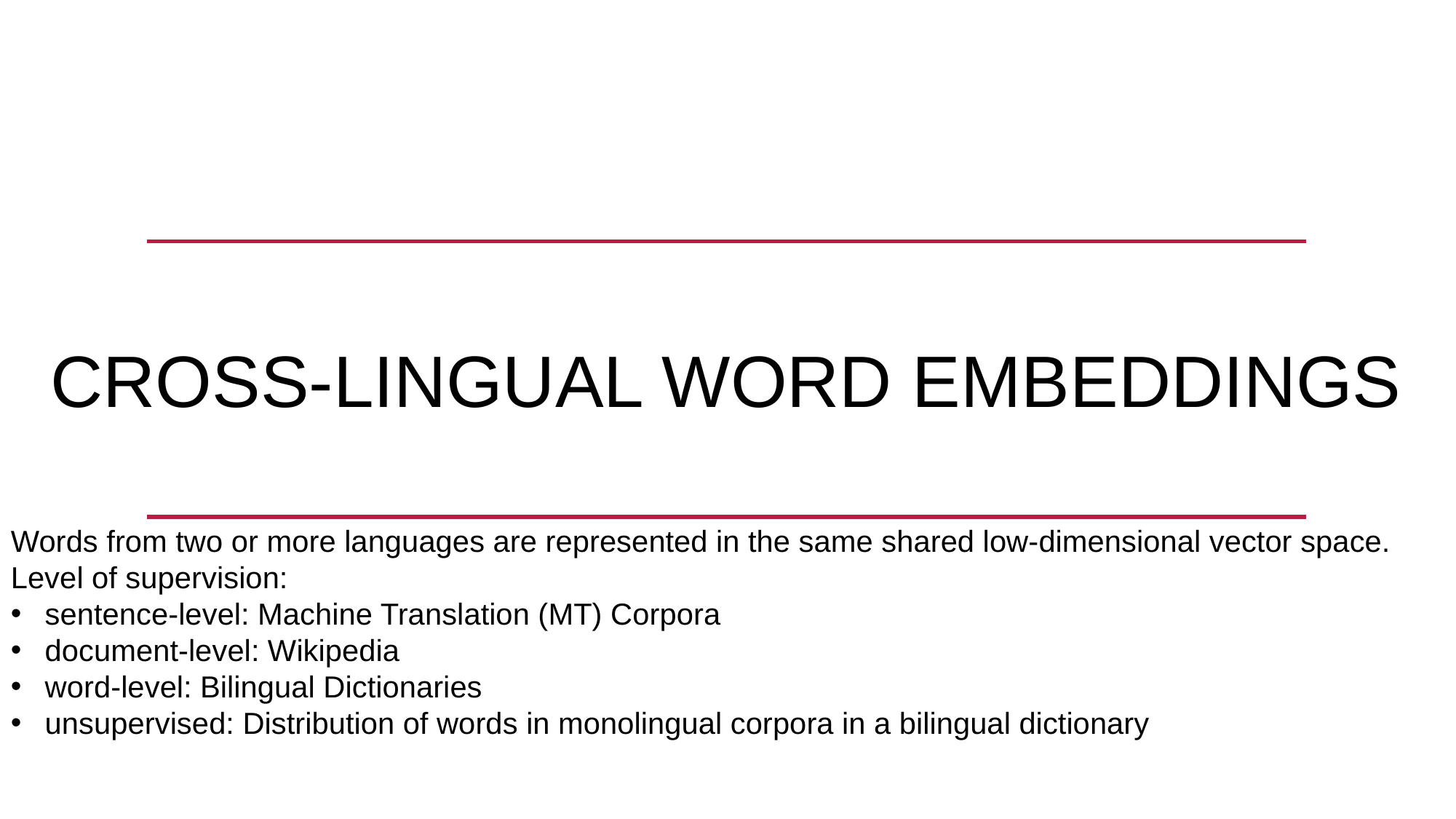

CROSS-LINGUAL WORD EMBEDDINGS
Words from two or more languages are represented in the same shared low-dimensional vector space.
Level of supervision:
sentence-level: Machine Translation (MT) Corpora
document-level: Wikipedia
word-level: Bilingual Dictionaries
unsupervised: Distribution of words in monolingual corpora in a bilingual dictionary